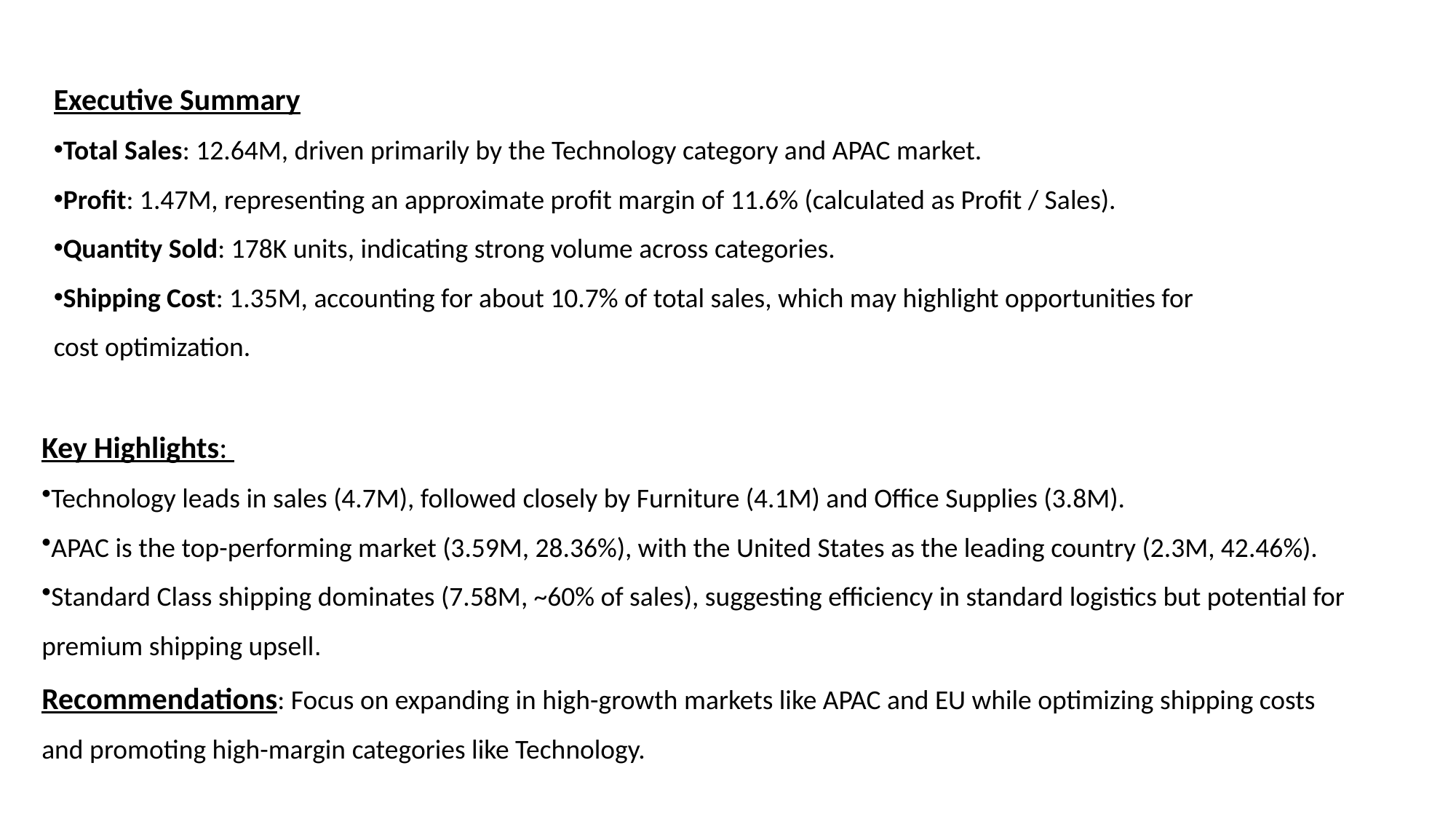

Executive Summary
Total Sales: 12.64M, driven primarily by the Technology category and APAC market.
Profit: 1.47M, representing an approximate profit margin of 11.6% (calculated as Profit / Sales).
Quantity Sold: 178K units, indicating strong volume across categories.
Shipping Cost: 1.35M, accounting for about 10.7% of total sales, which may highlight opportunities for cost optimization.
Key Highlights:
Technology leads in sales (4.7M), followed closely by Furniture (4.1M) and Office Supplies (3.8M).
APAC is the top-performing market (3.59M, 28.36%), with the United States as the leading country (2.3M, 42.46%).
Standard Class shipping dominates (7.58M, ~60% of sales), suggesting efficiency in standard logistics but potential for premium shipping upsell.
Recommendations: Focus on expanding in high-growth markets like APAC and EU while optimizing shipping costs and promoting high-margin categories like Technology.